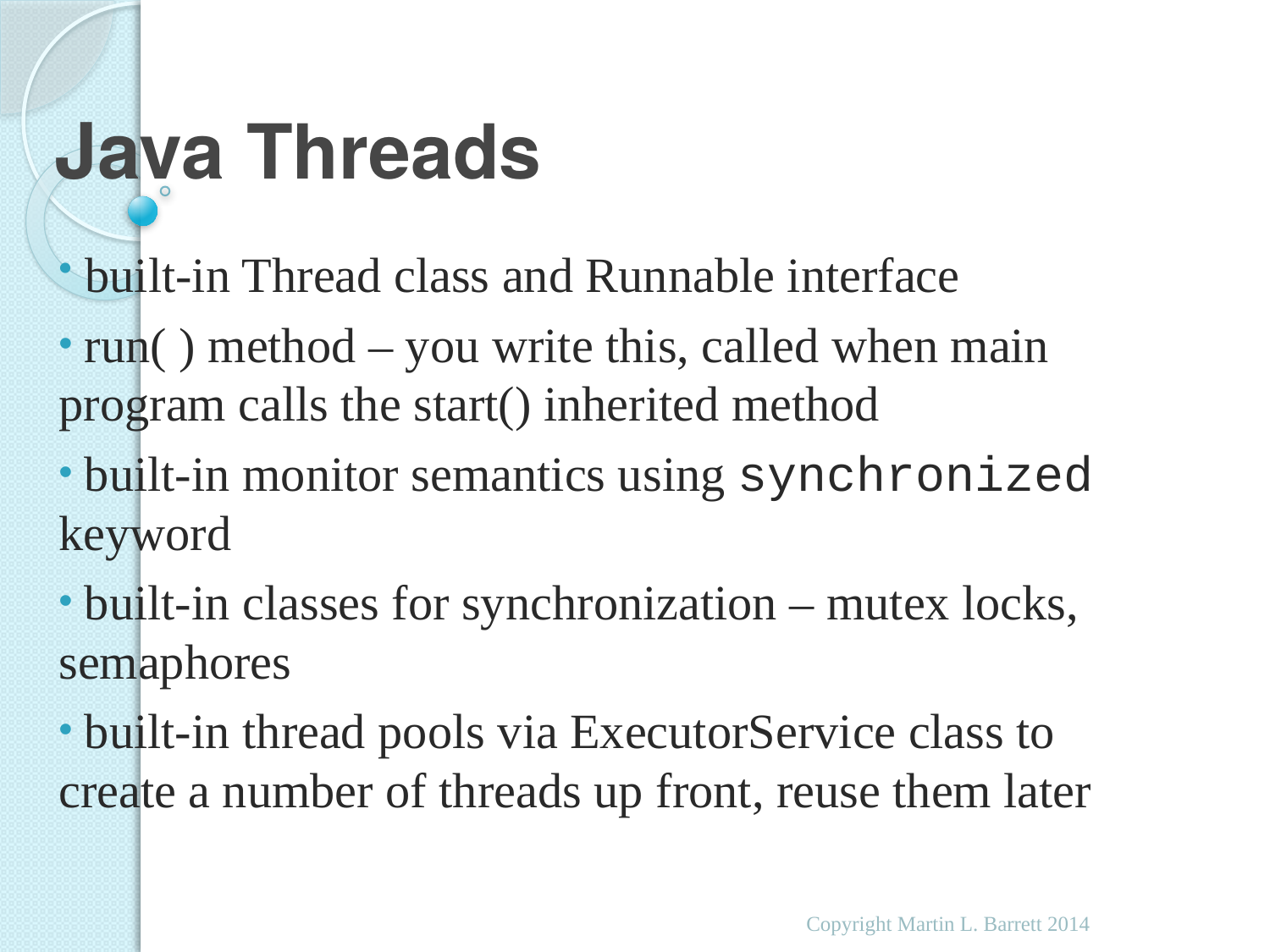

# Java Threads
 built-in Thread class and Runnable interface
 run( ) method – you write this, called when main program calls the start() inherited method
 built-in monitor semantics using synchronized keyword
 built-in classes for synchronization – mutex locks, semaphores
 built-in thread pools via ExecutorService class to create a number of threads up front, reuse them later
Copyright Martin L. Barrett 2014